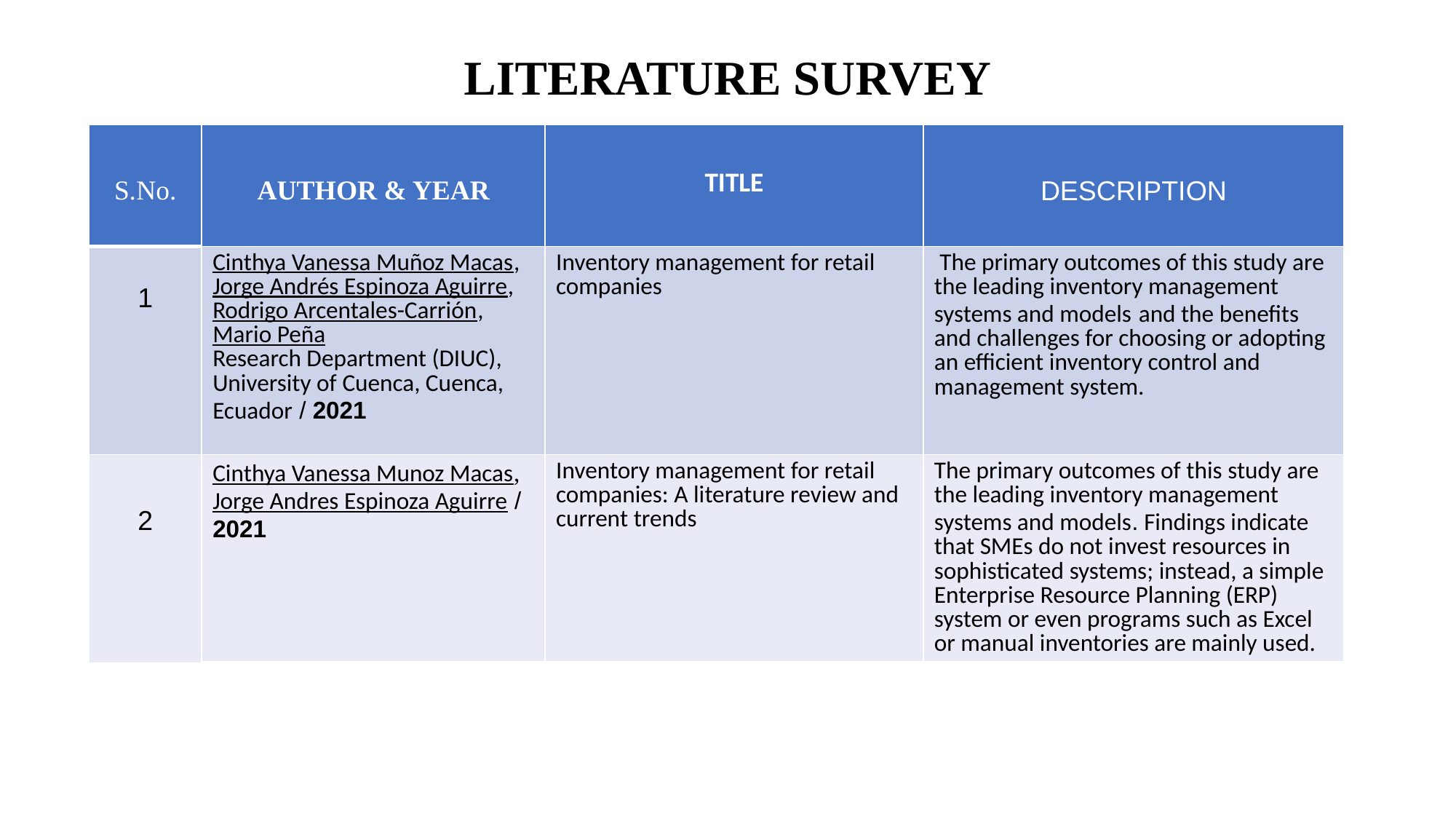

# LITERATURE SURVEY
| S.No. | AUTHOR & YEAR | TITLE | DESCRIPTION |
| --- | --- | --- | --- |
| 1 | Cinthya Vanessa Muñoz Macas, Jorge Andrés Espinoza Aguirre, Rodrigo Arcentales-Carrión, Mario Peña Research Department (DIUC), University of Cuenca, Cuenca, Ecuador / 2021 | Inventory management for retail companies | The primary outcomes of this study are the leading inventory management systems and models and the benefits and challenges for choosing or adopting an efficient inventory control and management system. |
| 2 | Cinthya Vanessa Munoz Macas, Jorge Andres Espinoza Aguirre / 2021 | Inventory management for retail companies: A literature review and current trends | The primary outcomes of this study are the leading inventory management systems and models. Findings indicate that SMEs do not invest resources in sophisticated systems; instead, a simple Enterprise Resource Planning (ERP) system or even programs such as Excel or manual inventories are mainly used. |